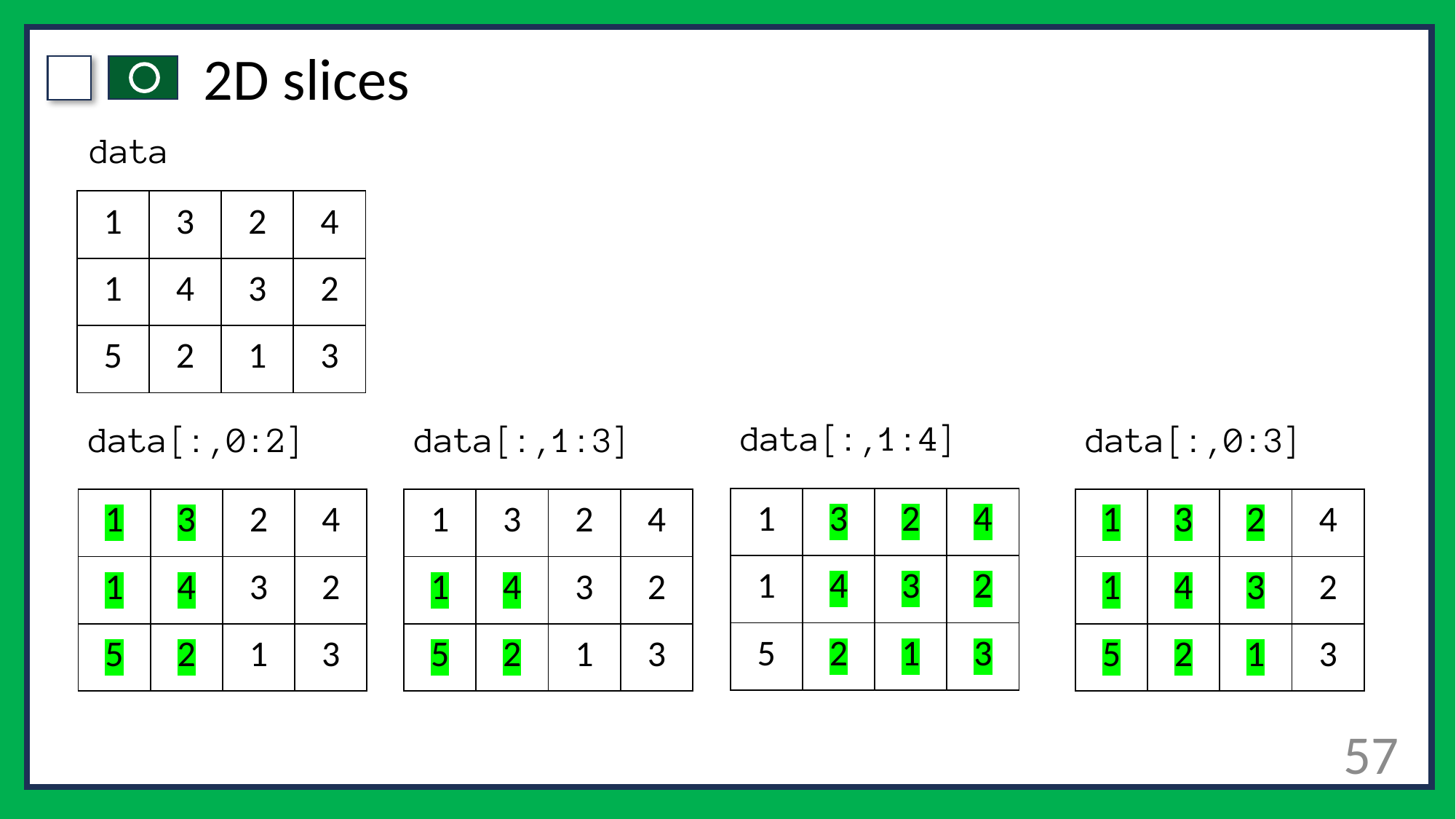

# 2D slices
data
| 1 | 3 | 2 | 4 |
| --- | --- | --- | --- |
| 1 | 4 | 3 | 2 |
| 5 | 2 | 1 | 3 |
data[:,1:4]
data[:,0:2]
data[:,1:3]
data[:,0:3]
| 1 | 3 | 2 | 4 |
| --- | --- | --- | --- |
| 1 | 4 | 3 | 2 |
| 5 | 2 | 1 | 3 |
| 1 | 3 | 2 | 4 |
| --- | --- | --- | --- |
| 1 | 4 | 3 | 2 |
| 5 | 2 | 1 | 3 |
| 1 | 3 | 2 | 4 |
| --- | --- | --- | --- |
| 1 | 4 | 3 | 2 |
| 5 | 2 | 1 | 3 |
| 1 | 3 | 2 | 4 |
| --- | --- | --- | --- |
| 1 | 4 | 3 | 2 |
| 5 | 2 | 1 | 3 |
57